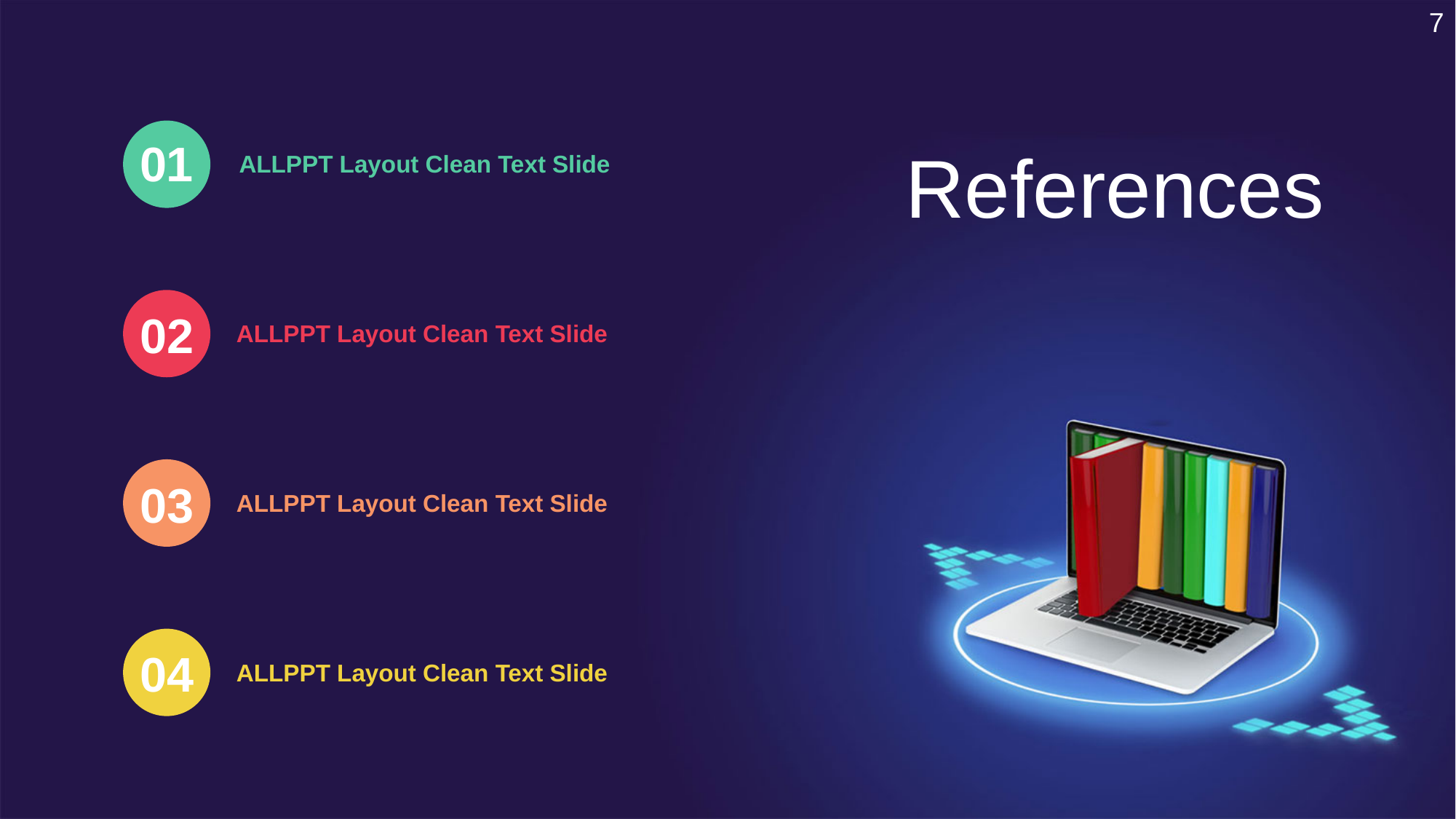

7

01
References
ALLPPT Layout Clean Text Slide

02
ALLPPT Layout Clean Text Slide

03
ALLPPT Layout Clean Text Slide

04
ALLPPT Layout Clean Text Slide